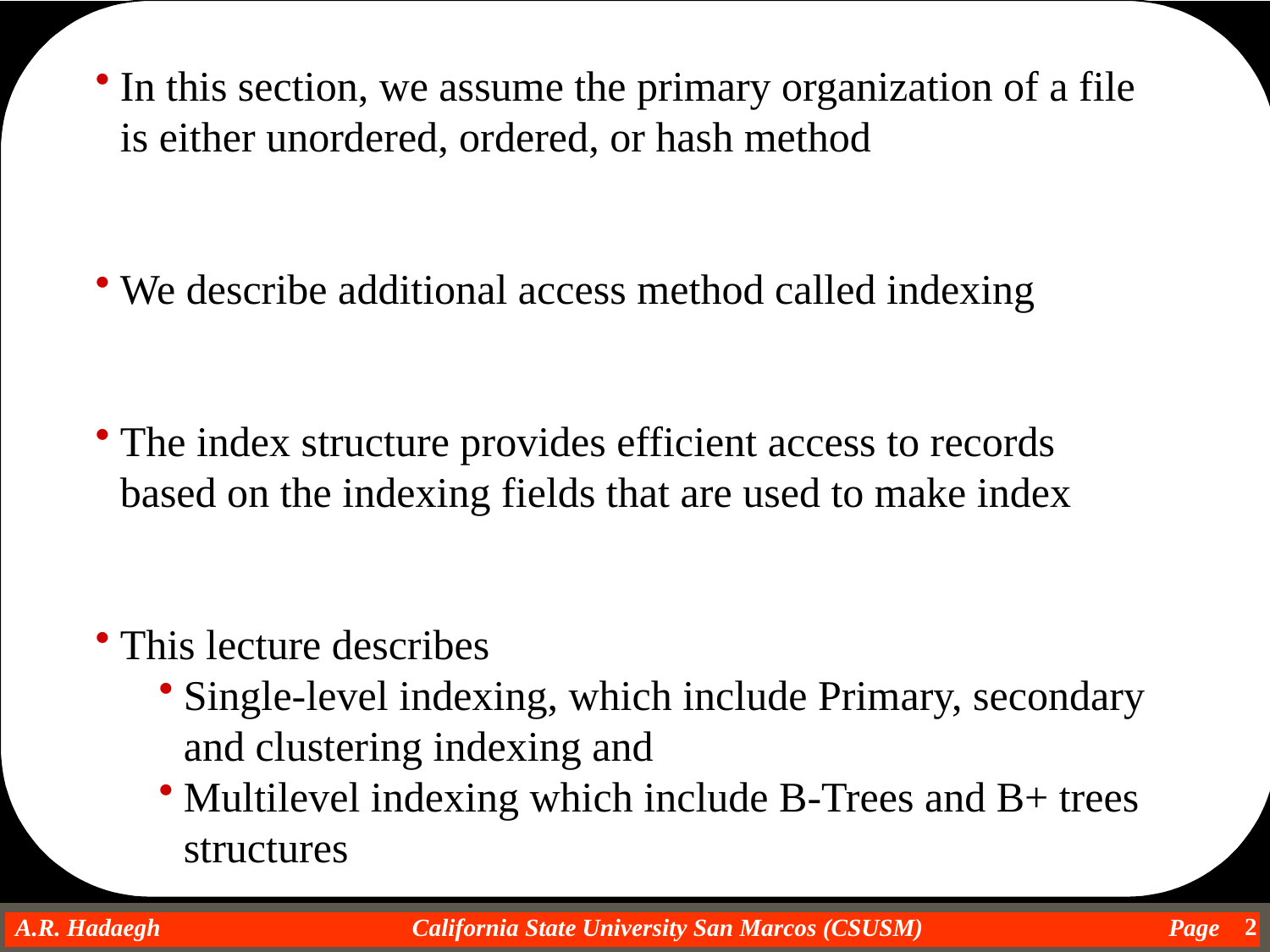

In this section, we assume the primary organization of a file is either unordered, ordered, or hash method

We describe additional access method called indexing

The index structure provides efficient access to records based on the indexing fields that are used to make index

This lecture describes
Single-level indexing, which include Primary, secondary and clustering indexing and
Multilevel indexing which include B-Trees and B+ trees structures
2